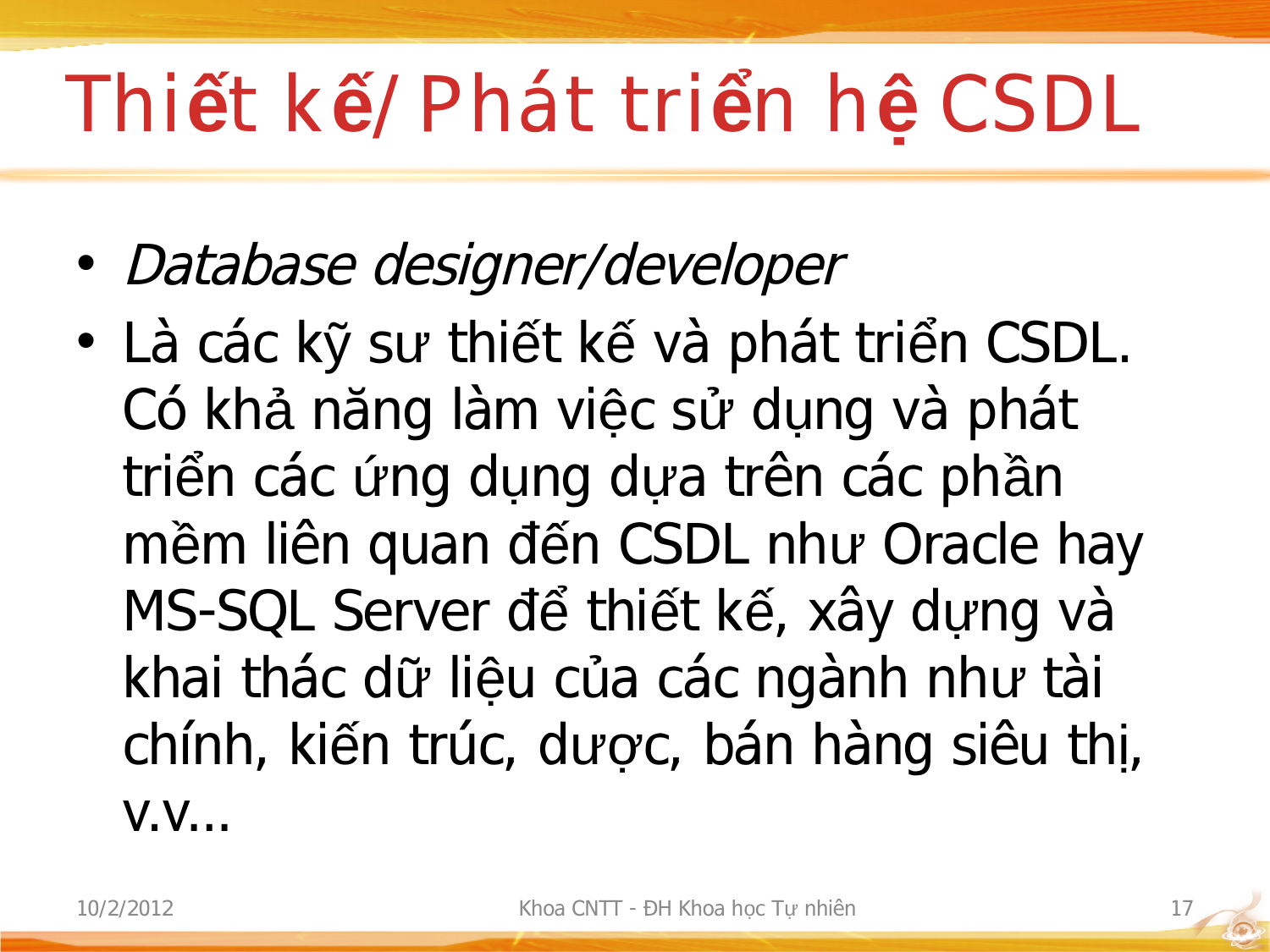

# Thiết kế/Phát triển hệ CSDL
Database designer/developer
Là các kỹ sư thiết kế và phát triển CSDL. Có khả năng làm việc sử dụng và phát triển các ứng dụng dựa trên các phần mềm liên quan đến CSDL như Oracle hay MS-SQL Server để thiết kế, xây dựng và khai thác dữ liệu của các ngành như tài chính, kiến trúc, dược, bán hàng siêu thị, v.v…
10/2/2012
Khoa CNTT - ĐH Khoa học Tự nhiên
17